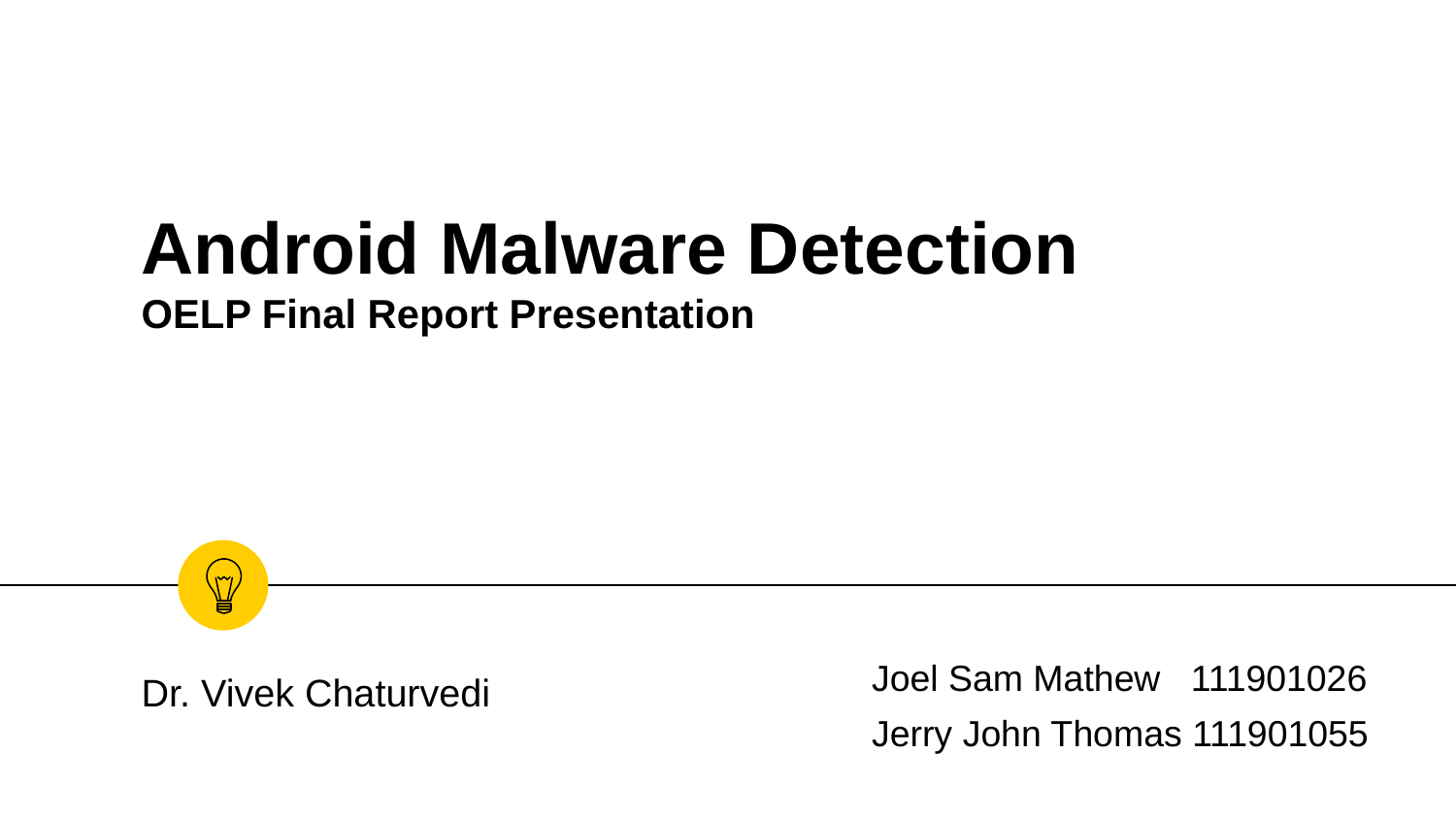

# Android Malware Detection
OELP Final Report Presentation

Joel Sam Mathew   111901026
Jerry John Thomas 111901055
Dr. Vivek Chaturvedi